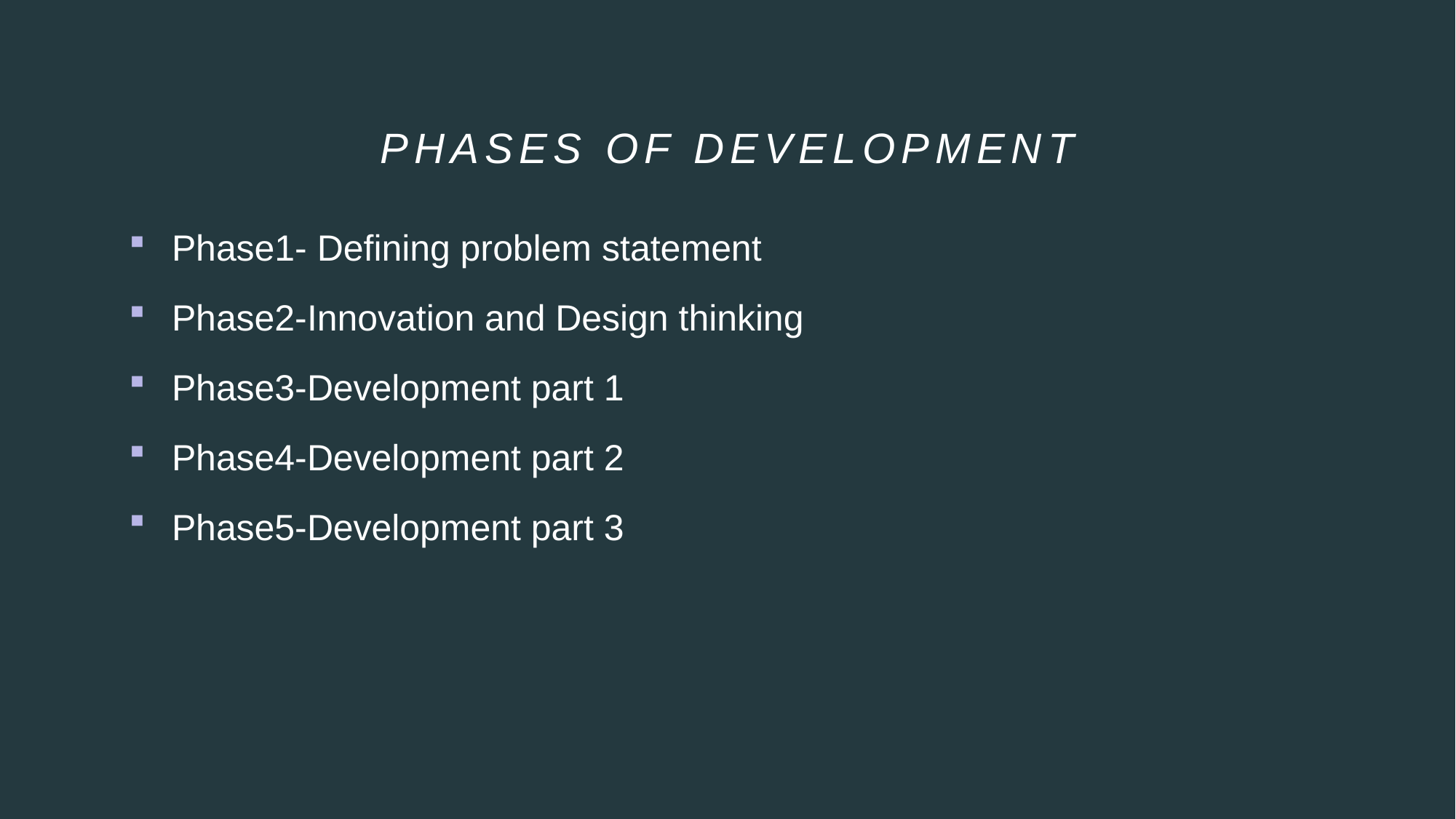

# PHASES OF DEVELOPMENT
Phase1- Defining problem statement
Phase2-Innovation and Design thinking
Phase3-Development part 1
Phase4-Development part 2
Phase5-Development part 3